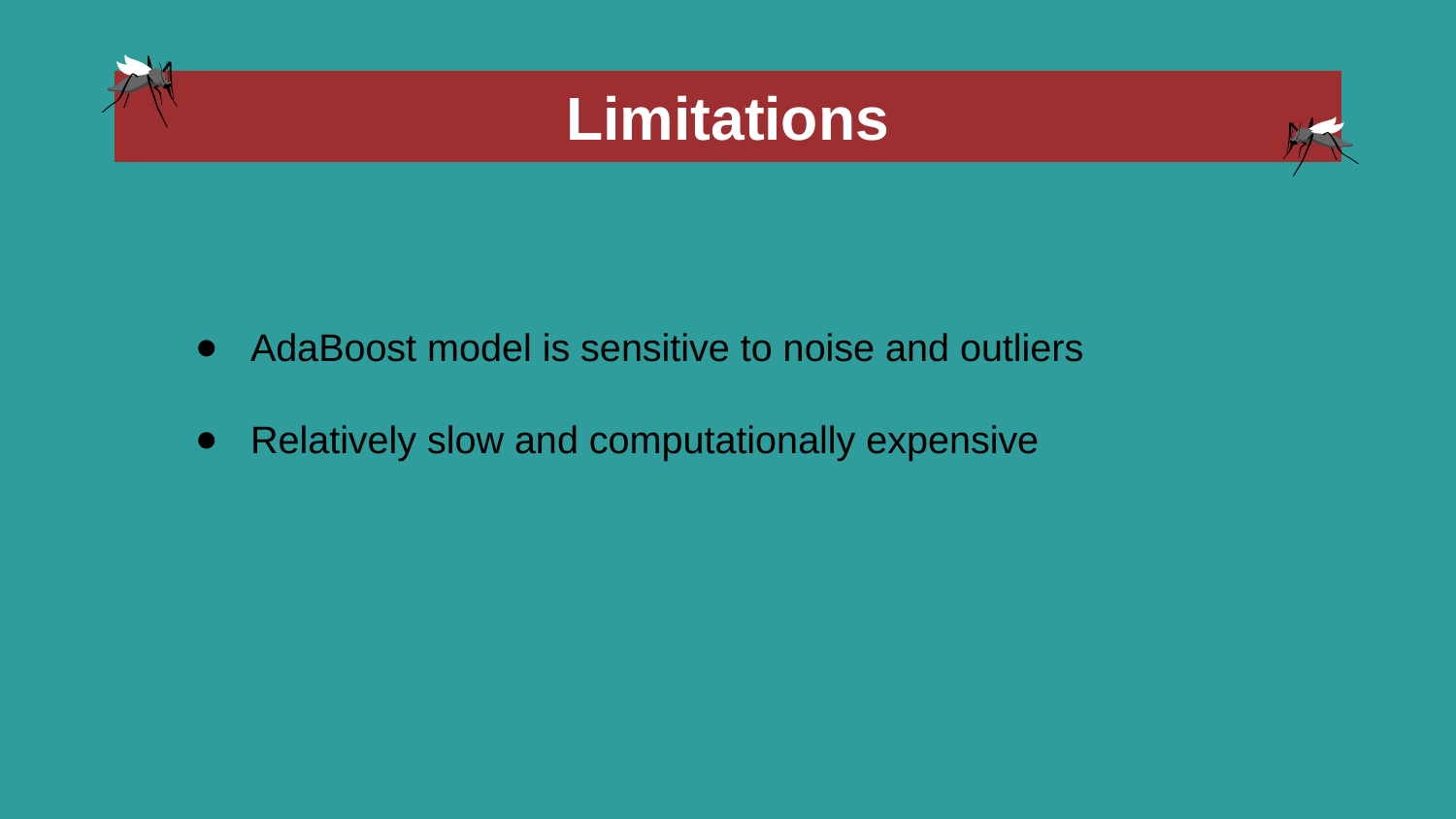

# Limitations

AdaBoost model is sensitive to noise and outliers
Relatively slow and computationally expensive